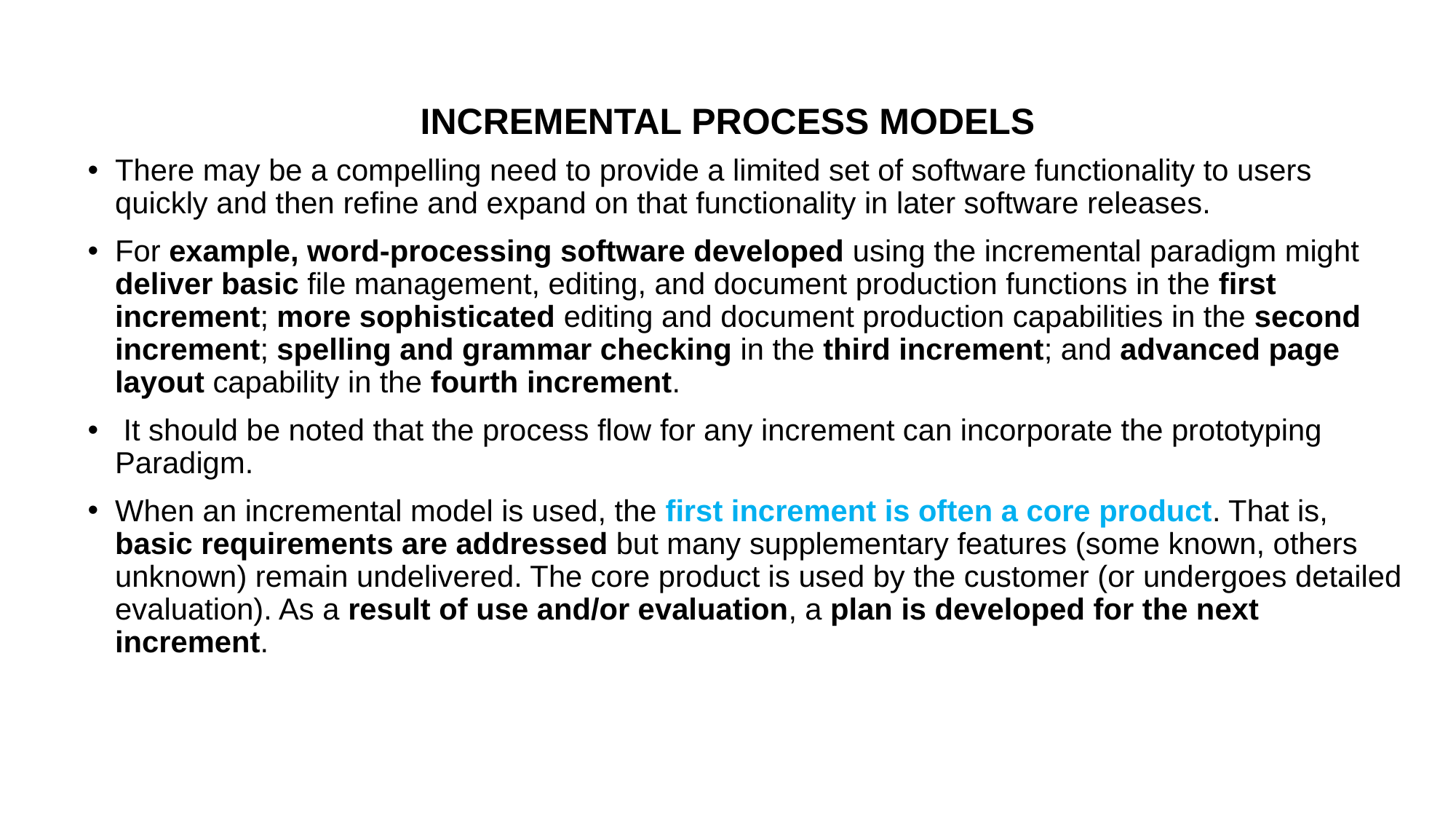

# INCREMENTAL PROCESS MODELS
There may be a compelling need to provide a limited set of software functionality to users quickly and then refine and expand on that functionality in later software releases.
For example, word-processing software developed using the incremental paradigm might deliver basic file management, editing, and document production functions in the first increment; more sophisticated editing and document production capabilities in the second increment; spelling and grammar checking in the third increment; and advanced page layout capability in the fourth increment.
 It should be noted that the process flow for any increment can incorporate the prototyping Paradigm.
When an incremental model is used, the first increment is often a core product. That is, basic requirements are addressed but many supplementary features (some known, others unknown) remain undelivered. The core product is used by the customer (or undergoes detailed evaluation). As a result of use and/or evaluation, a plan is developed for the next increment.